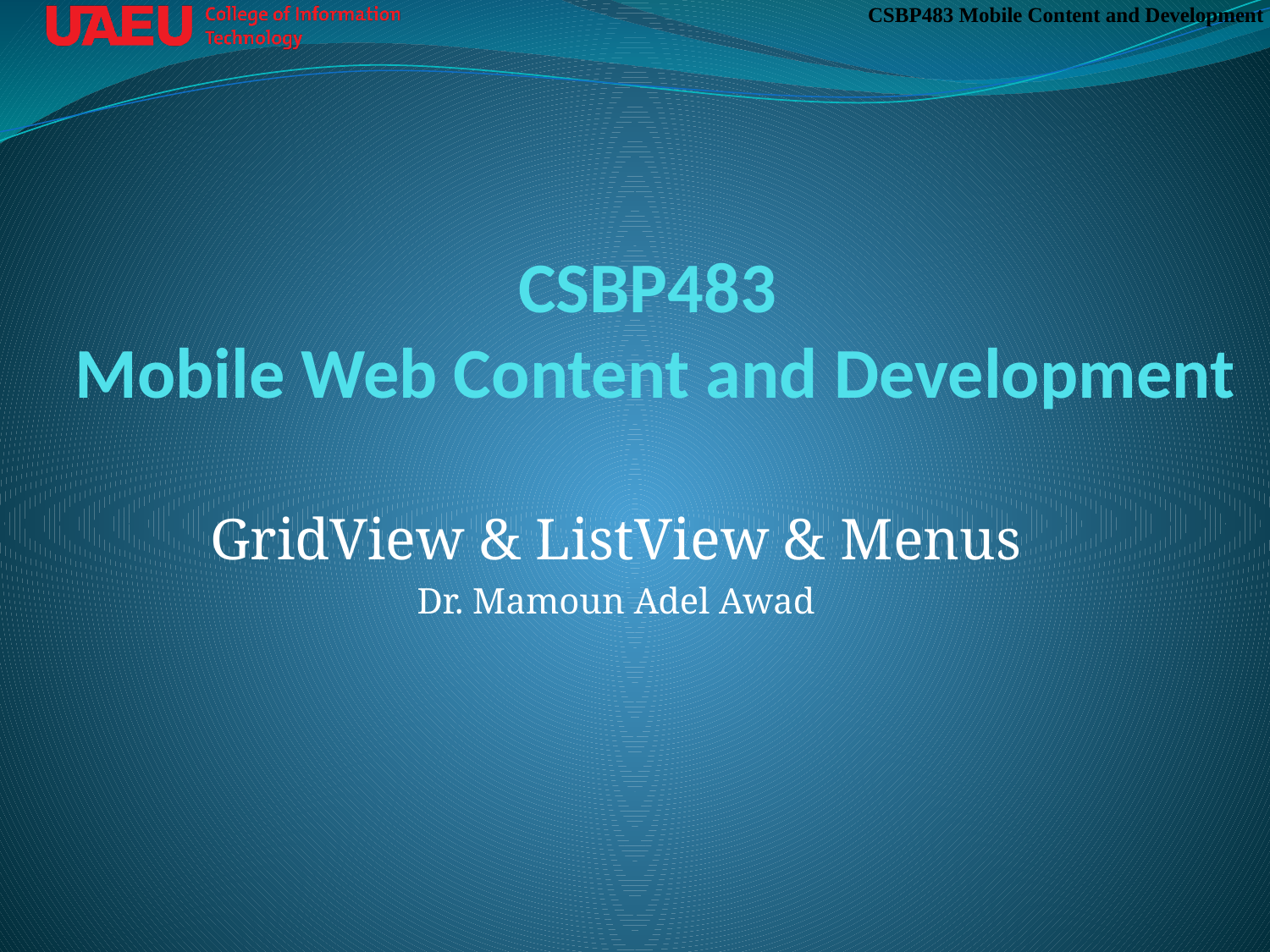

# CSBP483 Mobile Web Content and Development
GridView & ListView & Menus
Dr. Mamoun Adel Awad